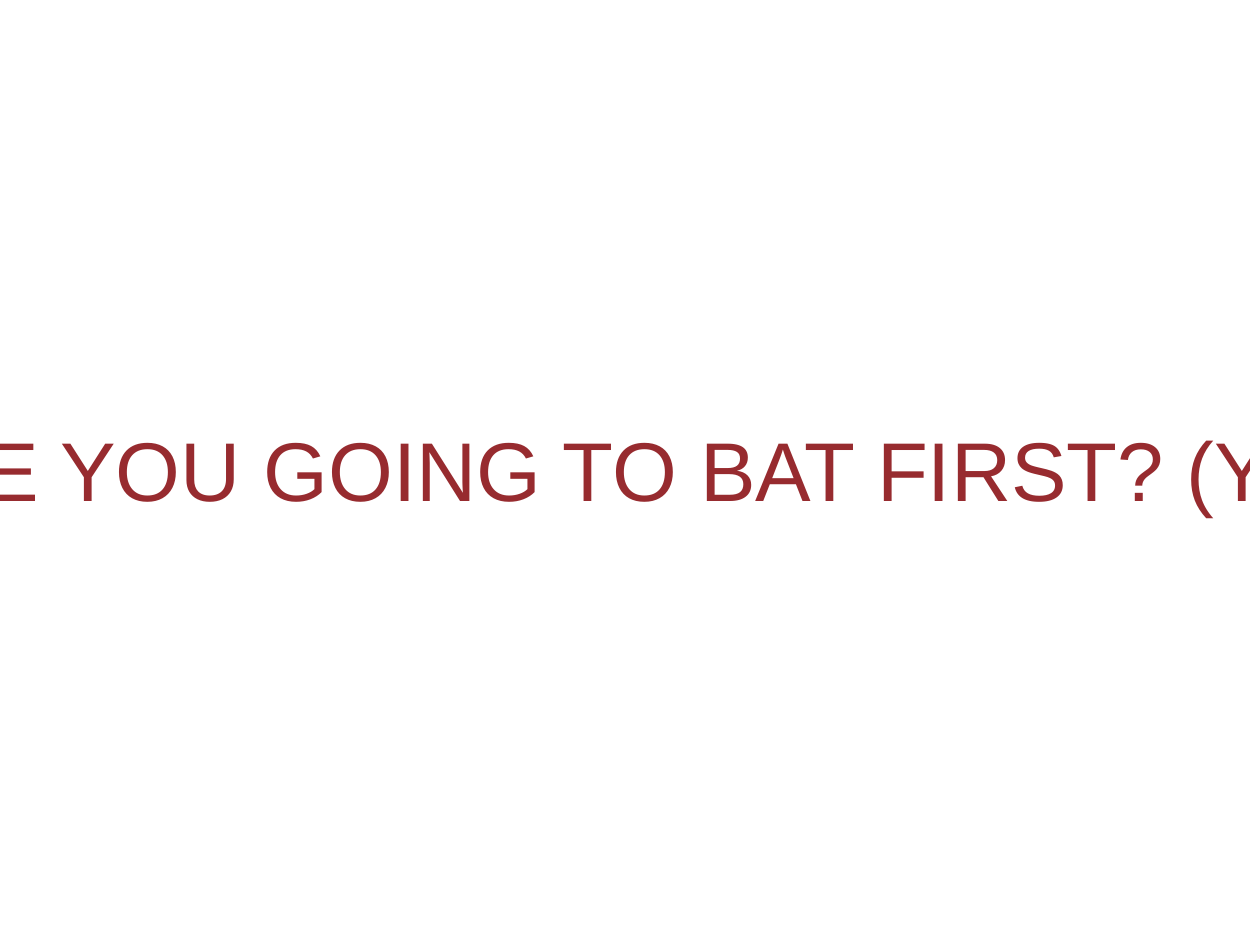

ARE YOU GOING TO BAT FIRST? (Y/N)